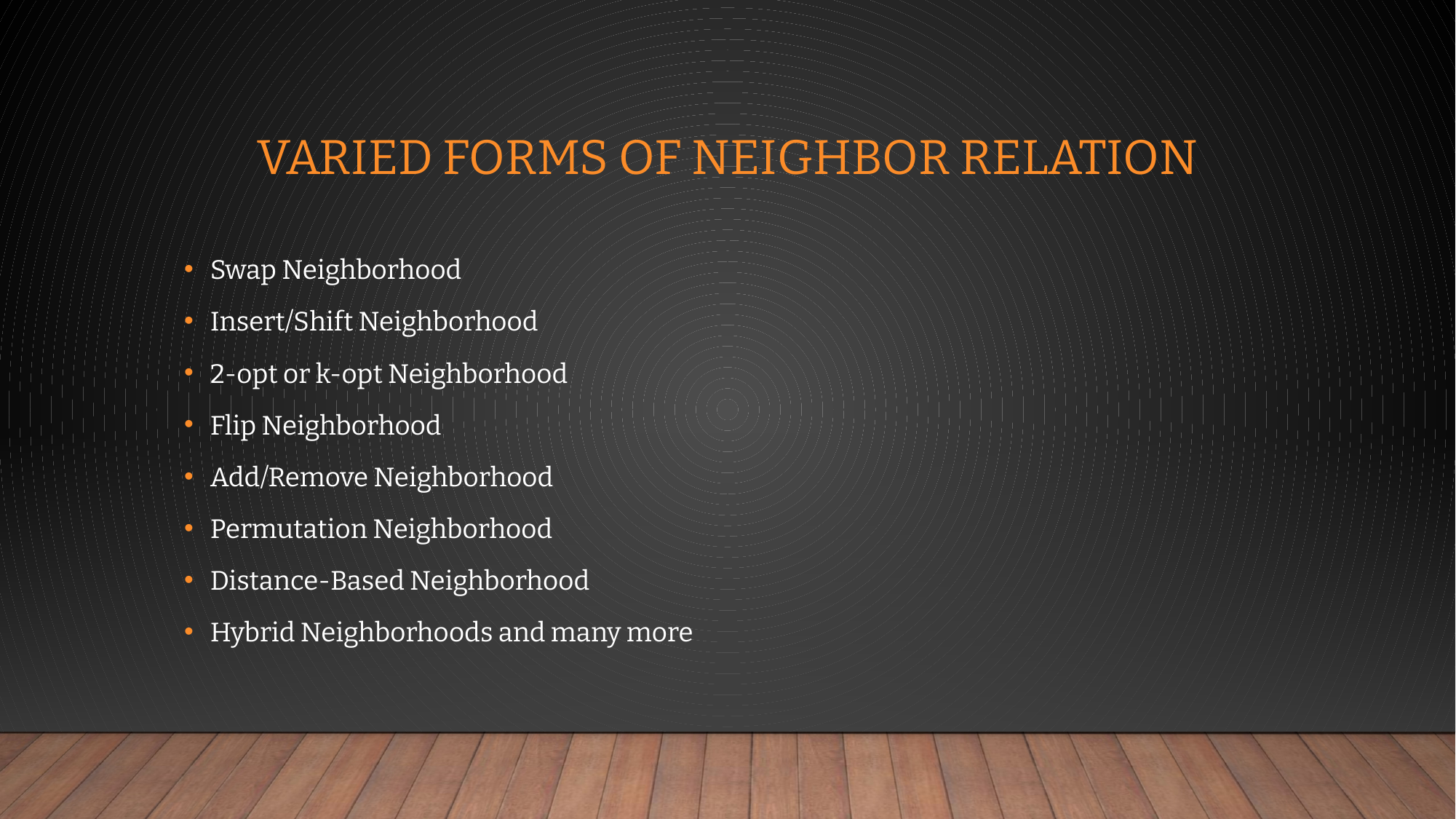

# Varied forms of neighbor relation
Swap Neighborhood
Insert/Shift Neighborhood
2-opt or k-opt Neighborhood
Flip Neighborhood
Add/Remove Neighborhood
Permutation Neighborhood
Distance-Based Neighborhood
Hybrid Neighborhoods and many more